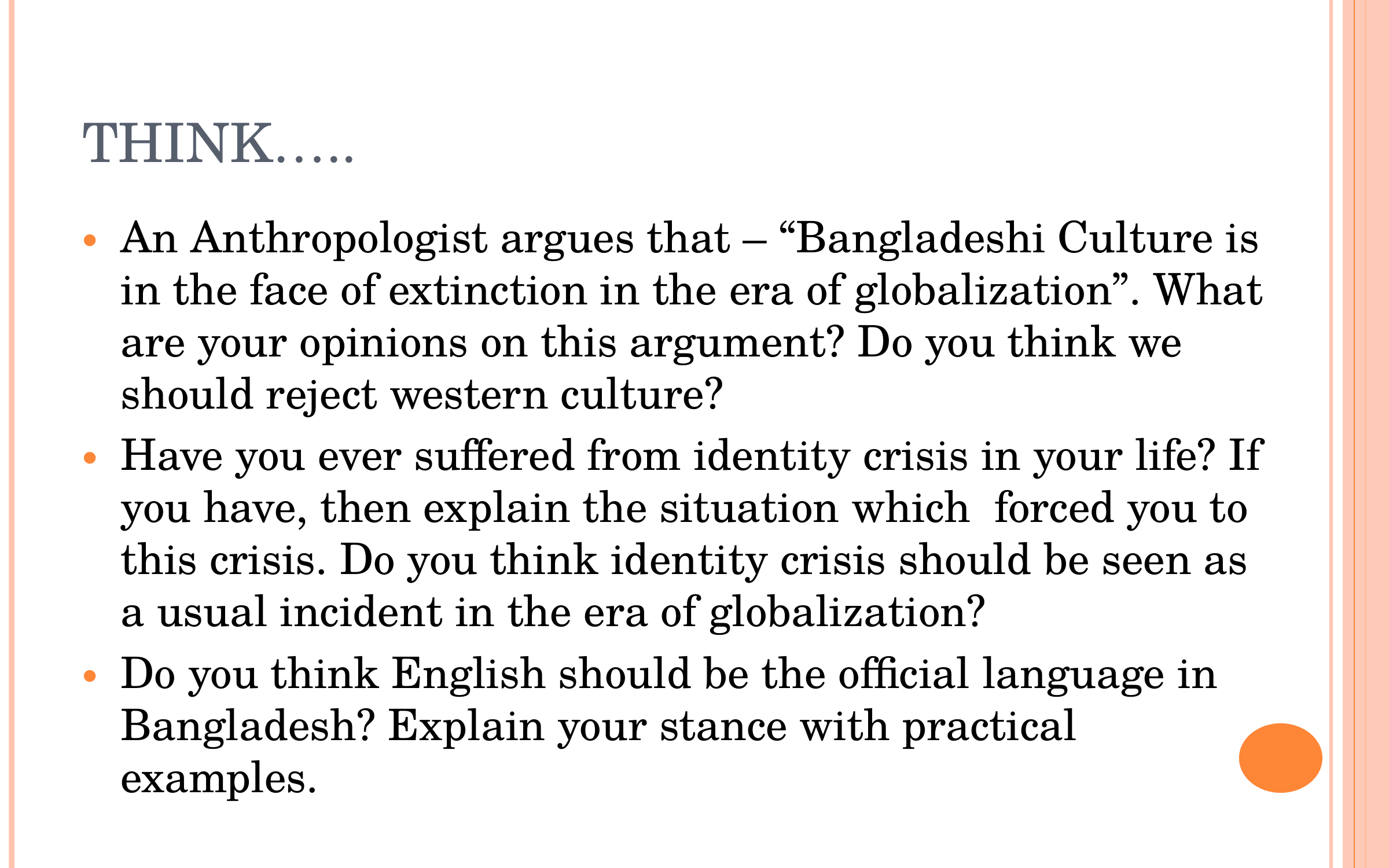

# THINK…..
An Anthropologist argues that – “Bangladeshi Culture is in the face of extinction in the era of globalization”. What are your opinions on this argument? Do you think we should reject western culture?
Have you ever suffered from identity crisis in your life? If you have, then explain the situation which  forced you to this crisis. Do you think identity crisis should be seen as a usual incident in the era of globalization?
Do you think English should be the official language in Bangladesh? Explain your stance with practical examples.